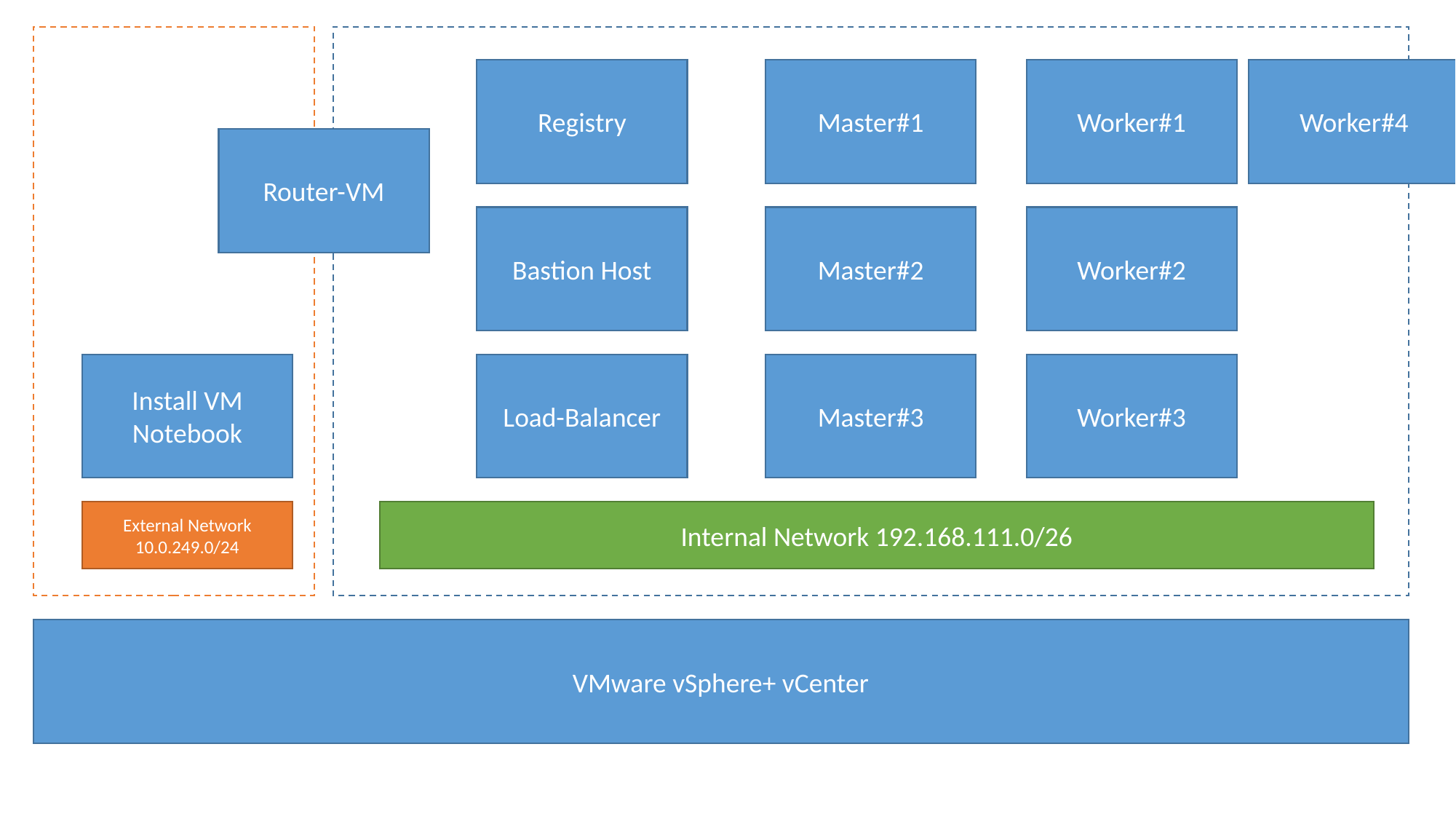

Registry
Master#1
Worker#1
Worker#4
Router-VM
Bastion Host
Master#2
Worker#2
Install VM
Notebook
Load-Balancer
Master#3
Worker#3
External Network 10.0.249.0/24
Internal Network 192.168.111.0/26
VMware vSphere+ vCenter